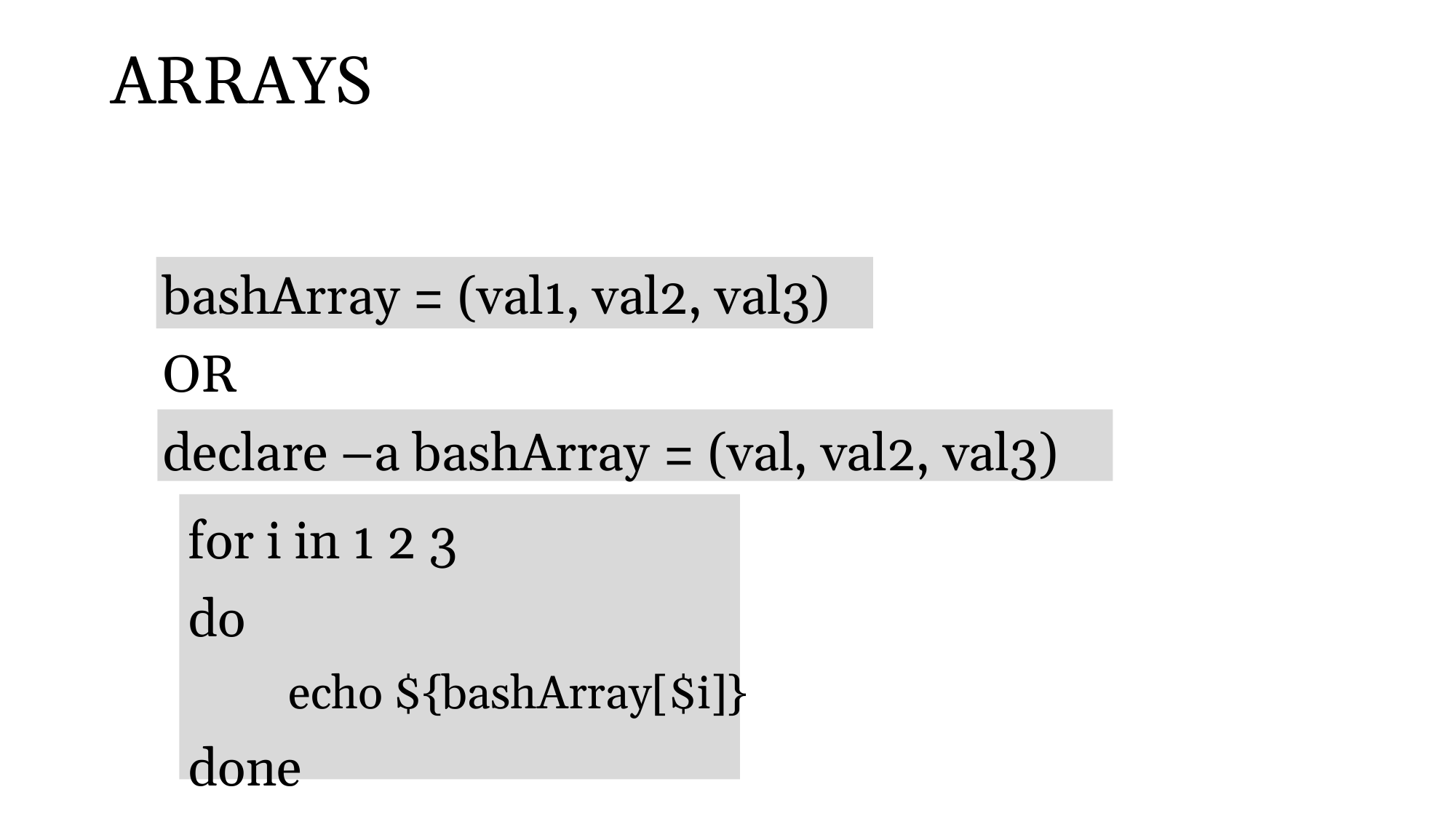

# ARRAYS

bashArray = (val1, val2, val3)
OR
declare –a bashArray = (val, val2, val3)
for i in 1 2 3
do
	  echo ${bashArray[$i]}
done